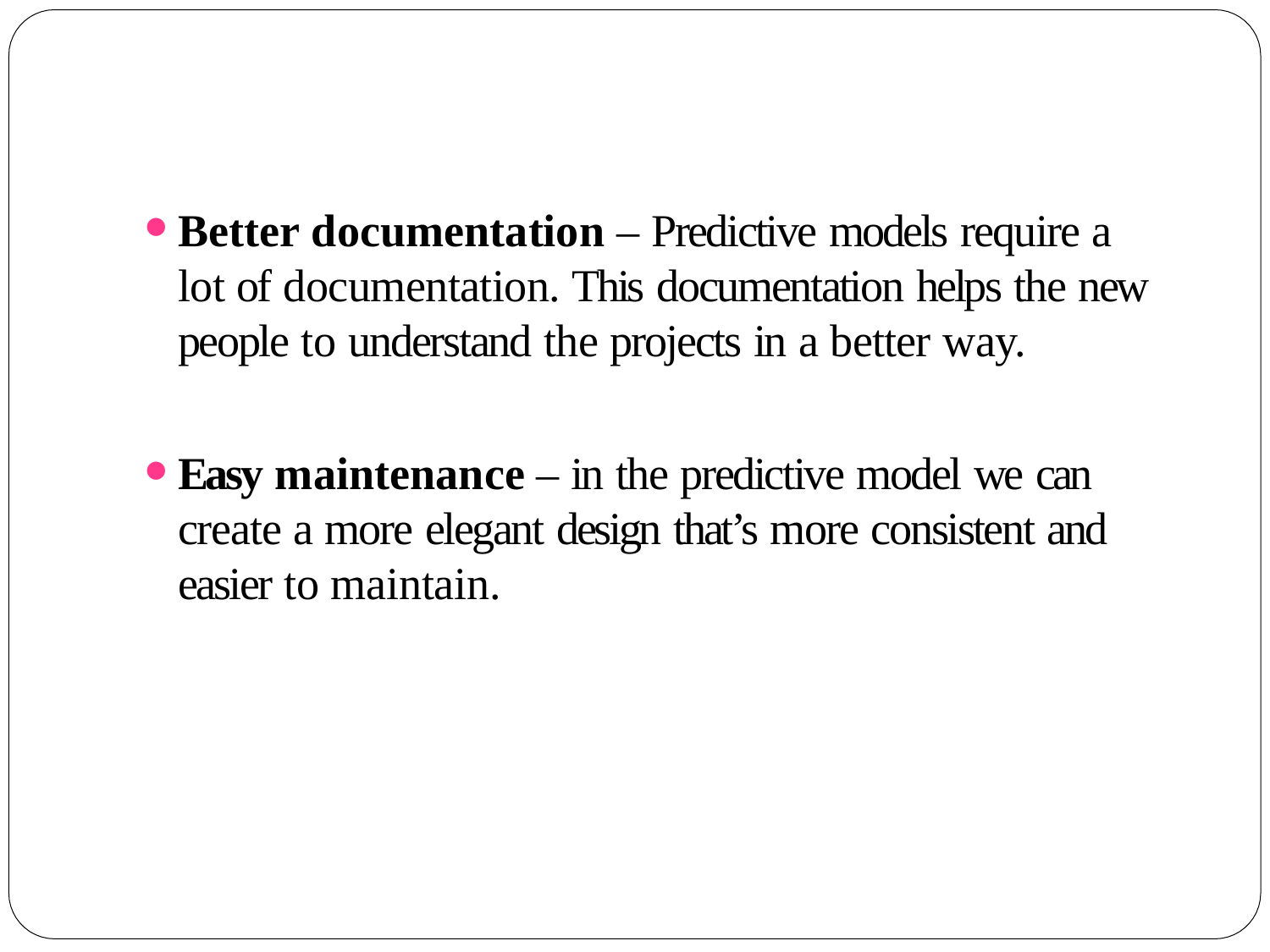

Better documentation – Predictive models require a lot of documentation. This documentation helps the new people to understand the projects in a better way.

Easy maintenance – in the predictive model we can create a more elegant design that’s more consistent and easier to maintain.